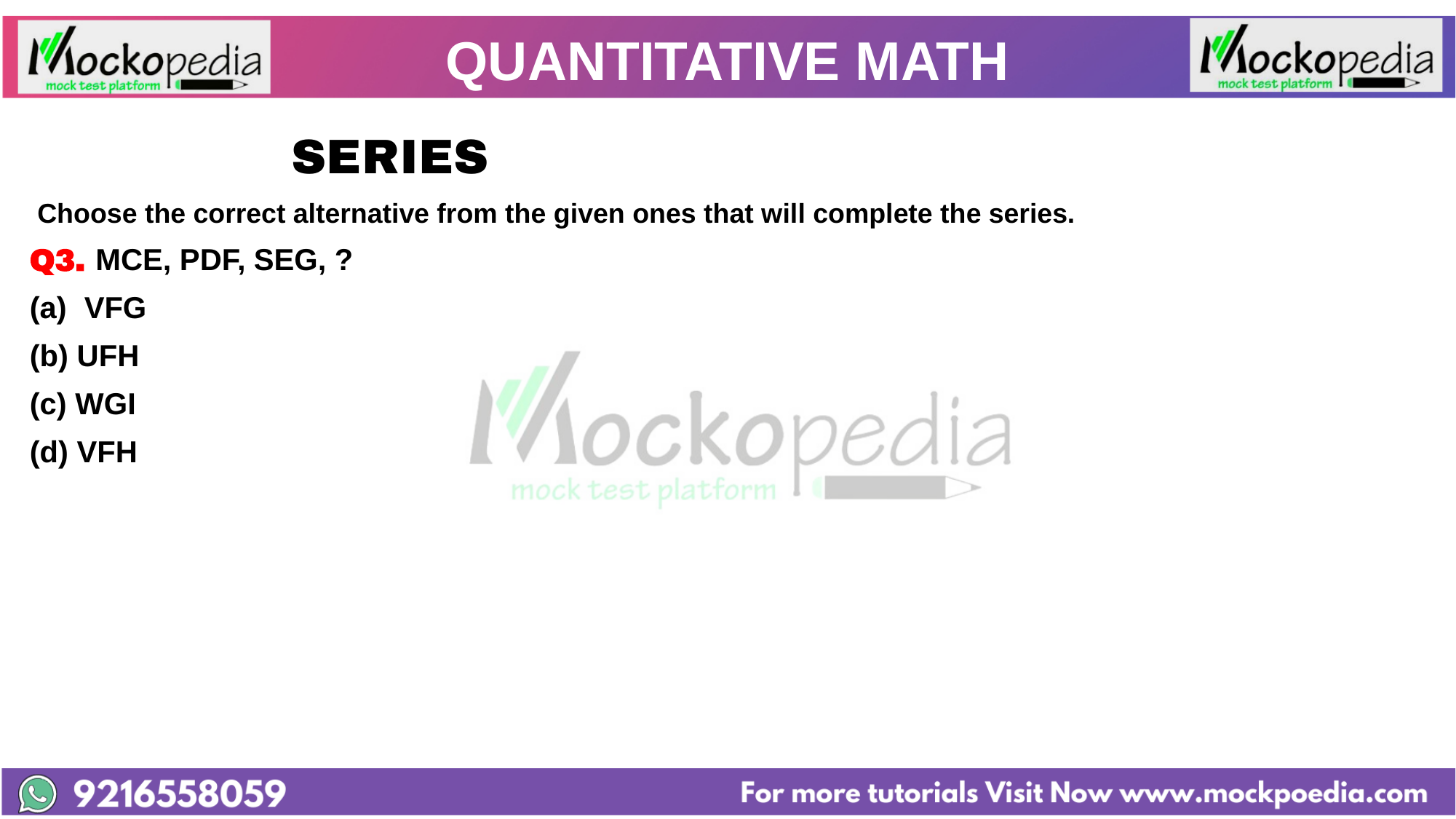

# QUANTITATIVE MATH
			 SERIES
 Choose the correct alternative from the given ones that will complete the series.
Q3. MCE, PDF, SEG, ?
VFG
(b) UFH
(c) WGI
(d) VFH